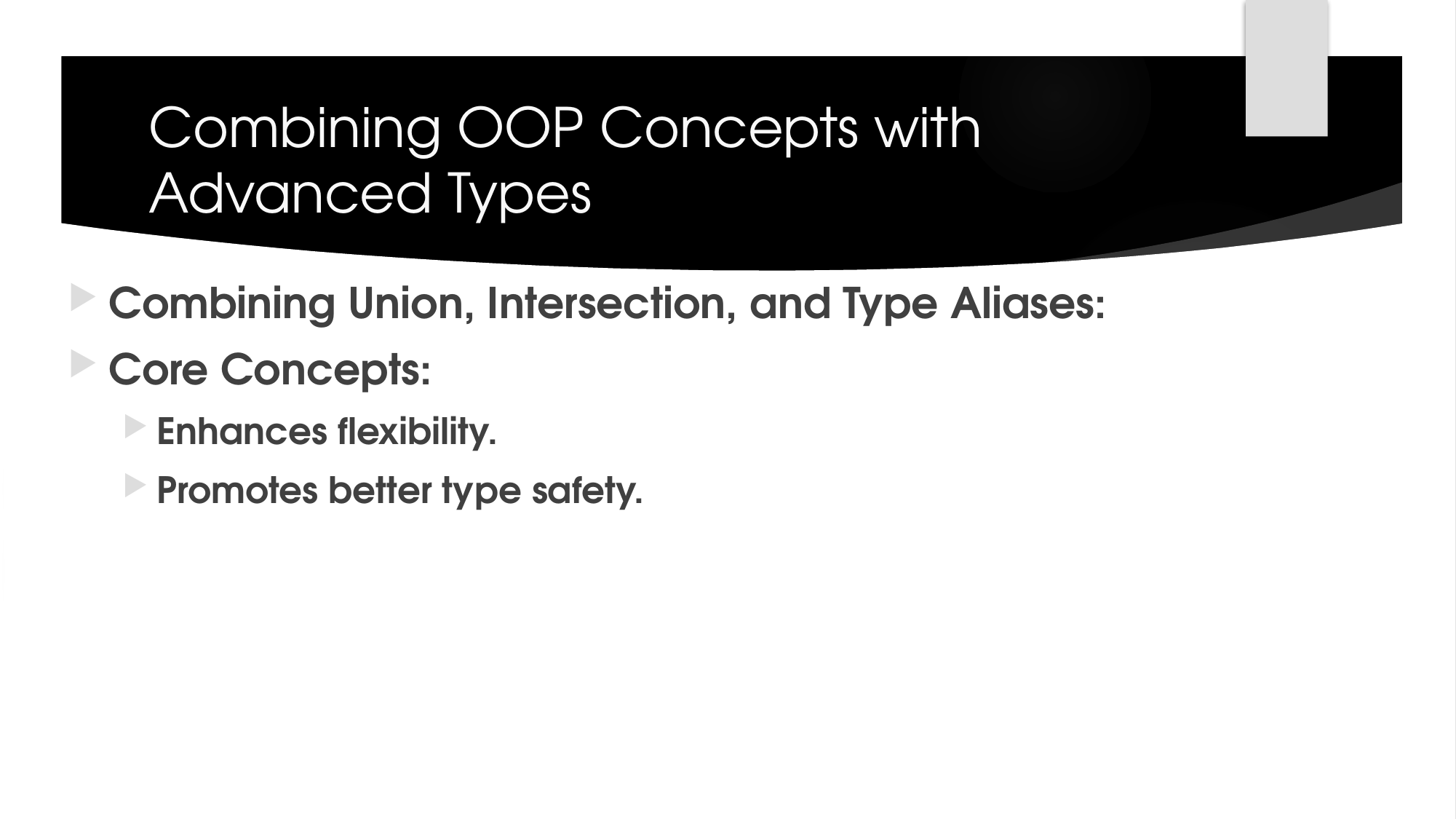

# Combining OOP Concepts with Advanced Types
Combining Union, Intersection, and Type Aliases:
Core Concepts:
Enhances flexibility.
Promotes better type safety.